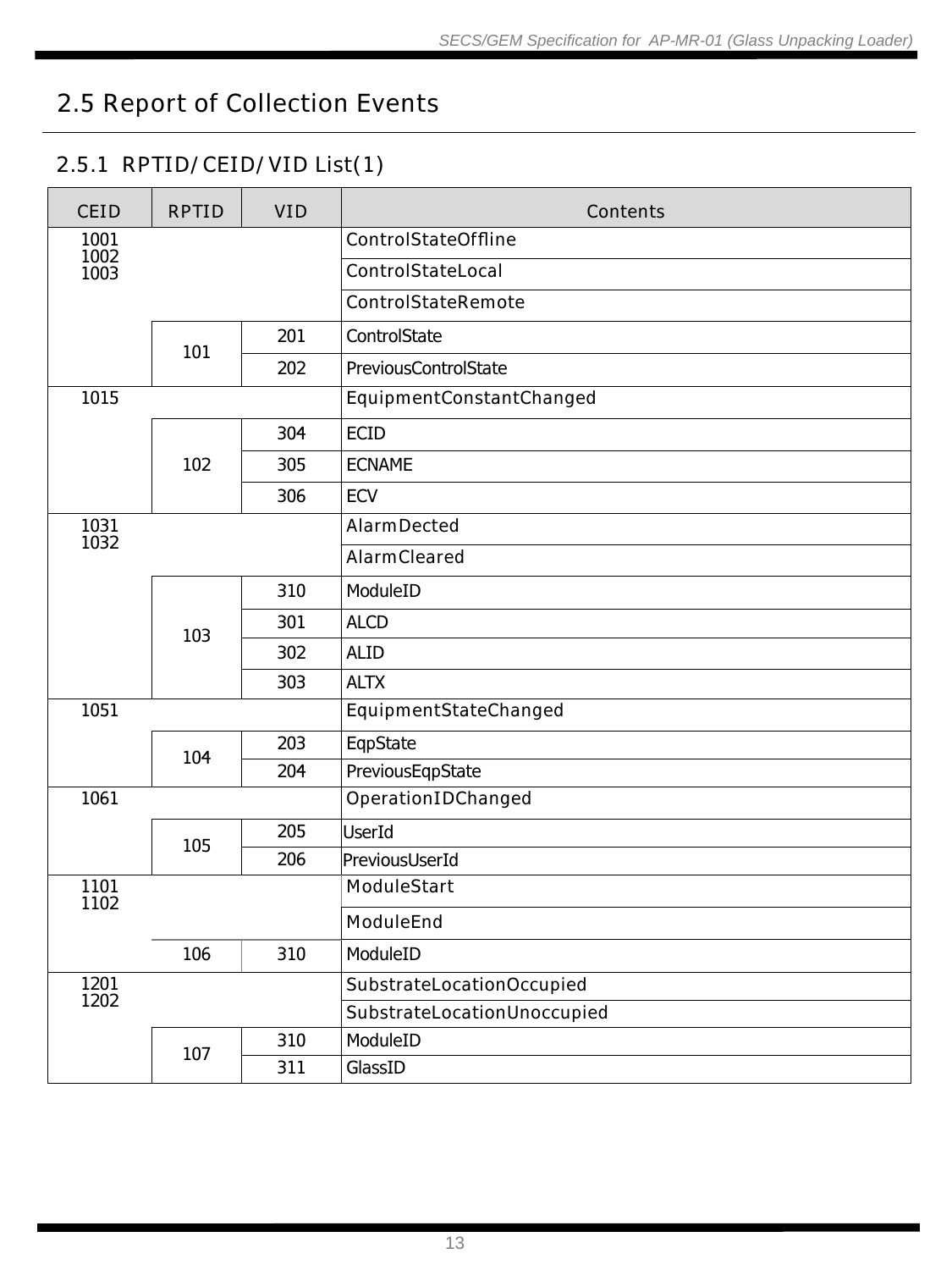

2.5 Report of Collection Events
2.5.1  RPTID/CEID/VID List(1)
| CEID | RPTID | VID | Contents |
| --- | --- | --- | --- |
| 1001 1002 1003 |  |  | ControlStateOffline |
|  |  |  | ControlStateLocal |
|  |  |  | ControlStateRemote |
|  | 101 | 201 | ControlState |
|  |  | 202 | PreviousControlState |
| 1015 |  |  | EquipmentConstantChanged |
|  | 102 | 304 | ECID |
|  |  | 305 | ECNAME |
|  |  | 306 | ECV |
| 1031 1032 |  |  | AlarmDected |
|  |  |  | AlarmCleared |
|  | 103 | 310 | ModuleID |
|  |  | 301 | ALCD |
|  |  | 302 | ALID |
|  |  | 303 | ALTX |
| 1051 |  |  | EquipmentStateChanged |
|  | 104 | 203 | EqpState |
|  |  | 204 | PreviousEqpState |
| 1061 |  |  | OperationIDChanged |
|  | 105 | 205 | UserId |
|  |  | 206 | PreviousUserId |
| 1101 1102 |  |  | ModuleStart |
|  |  |  | ModuleEnd |
|  | 106 | 310 | ModuleID |
| 1201 1202 |  |  | SubstrateLocationOccupied |
|  |  |  | SubstrateLocationUnoccupied |
|  | 107 | 310 | ModuleID |
|  |  | 311 | GlassID |